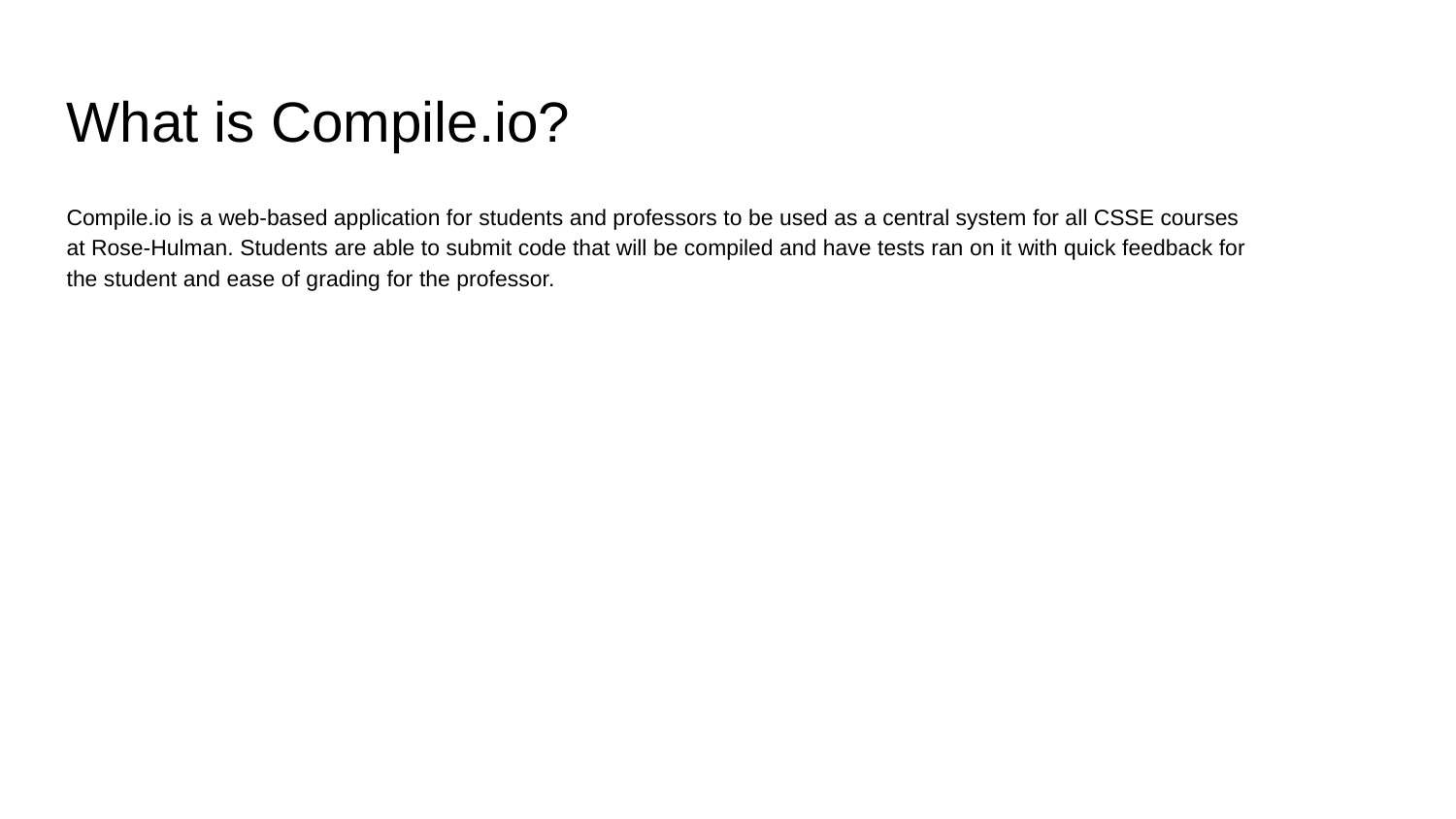

# What is Compile.io?
Compile.io is a web-based application for students and professors to be used as a central system for all CSSE courses at Rose-Hulman. Students are able to submit code that will be compiled and have tests ran on it with quick feedback for the student and ease of grading for the professor.